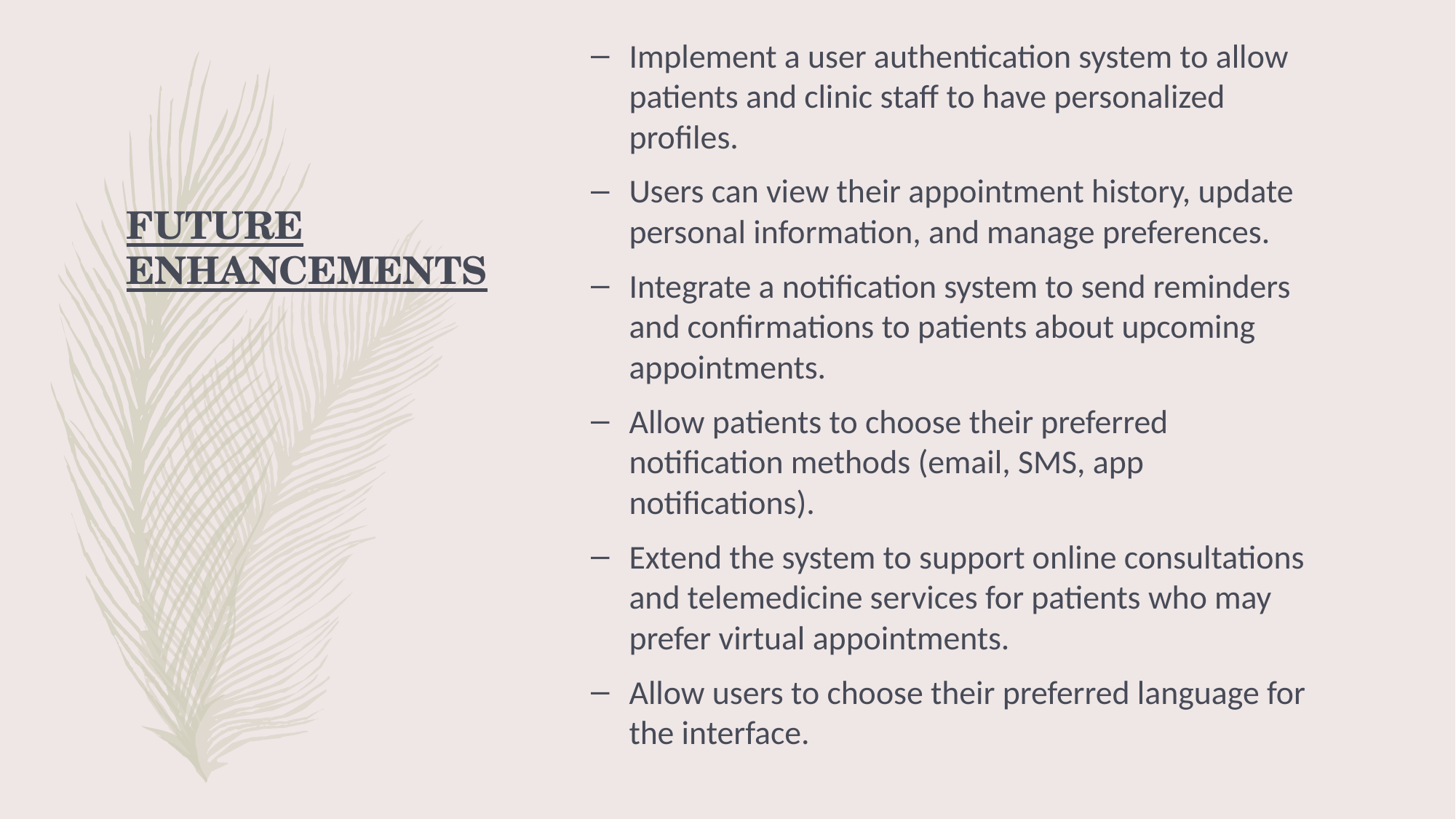

Implement a user authentication system to allow patients and clinic staff to have personalized profiles.
Users can view their appointment history, update personal information, and manage preferences.
Integrate a notification system to send reminders and confirmations to patients about upcoming appointments.
Allow patients to choose their preferred notification methods (email, SMS, app notifications).
Extend the system to support online consultations and telemedicine services for patients who may prefer virtual appointments.
Allow users to choose their preferred language for the interface.

# FUTURE ENHANCEMENTS